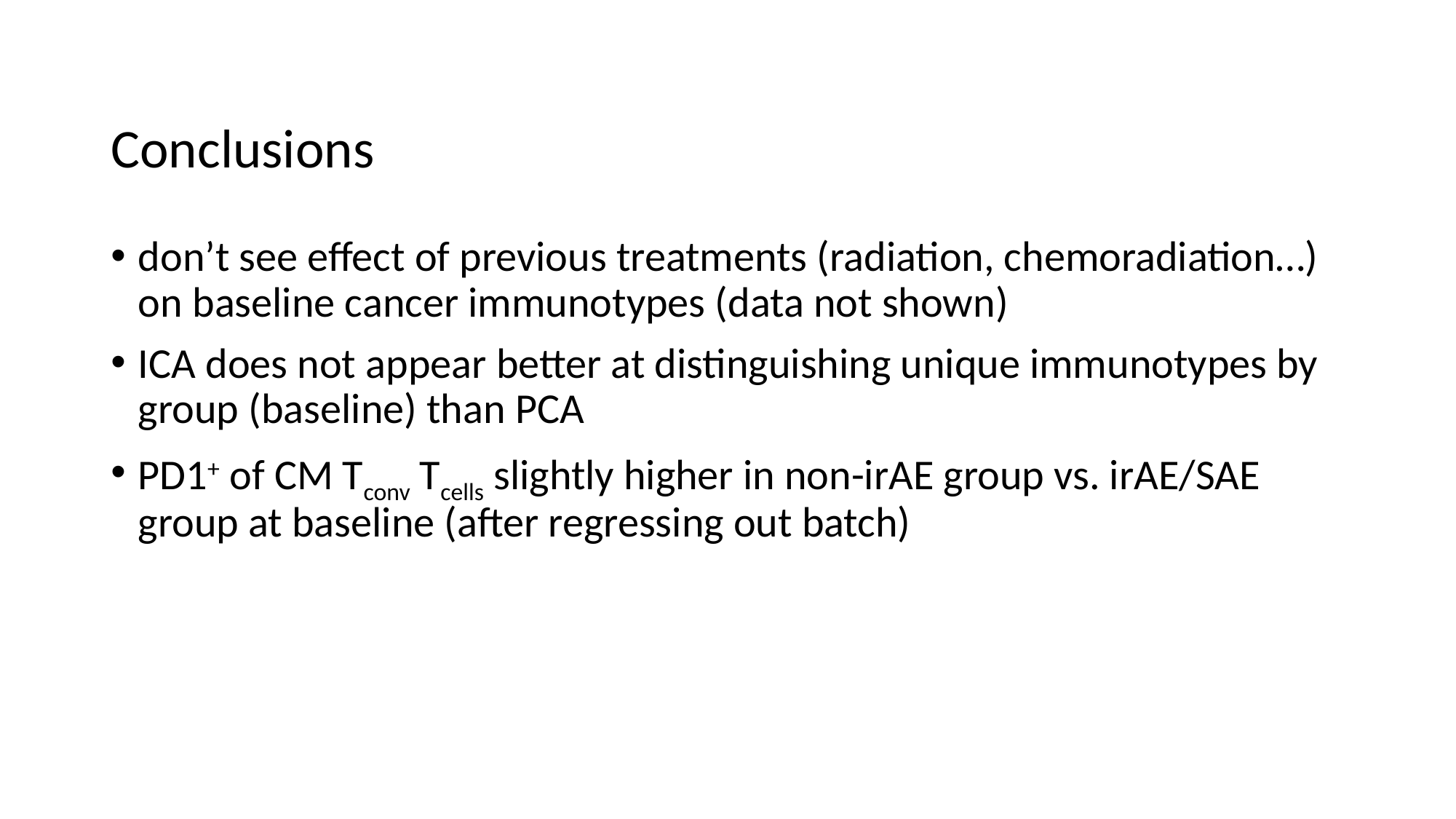

# Conclusions
don’t see effect of previous treatments (radiation, chemoradiation…) on baseline cancer immunotypes (data not shown)
ICA does not appear better at distinguishing unique immunotypes by group (baseline) than PCA
PD1+ of CM Tconv Tcells slightly higher in non-irAE group vs. irAE/SAE group at baseline (after regressing out batch)